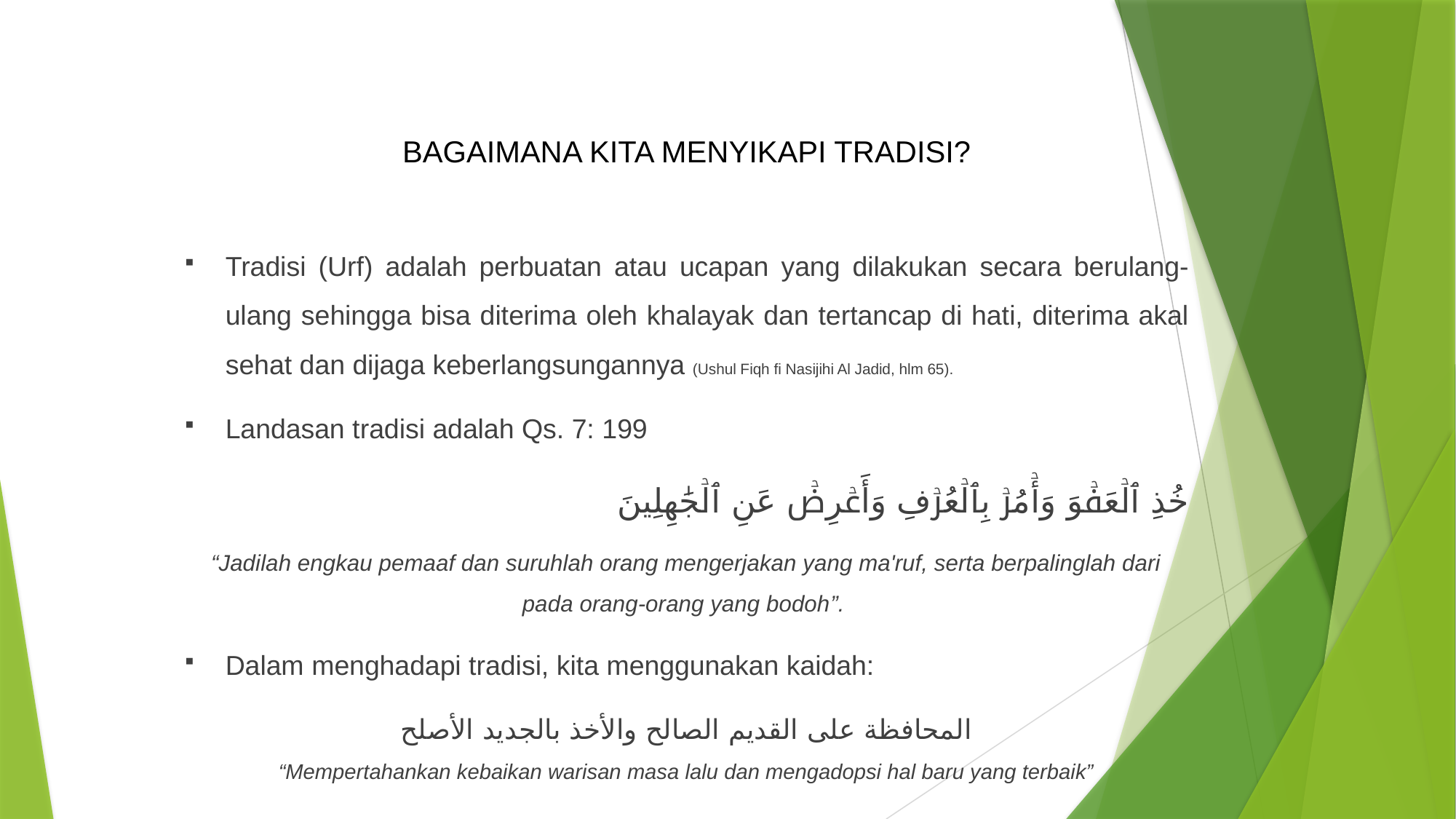

# BAGAIMANA KITA MENYIKAPI TRADISI?
Tradisi (Urf) adalah perbuatan atau ucapan yang dilakukan secara berulang-ulang sehingga bisa diterima oleh khalayak dan tertancap di hati, diterima akal sehat dan dijaga keberlangsungannya (Ushul Fiqh fi Nasijihi Al Jadid, hlm 65).
Landasan tradisi adalah Qs. 7: 199
خُذِ ٱلۡعَفۡوَ وَأۡمُرۡ بِٱلۡعُرۡفِ وَأَعۡرِضۡ عَنِ ٱلۡجَٰهِلِينَ
“Jadilah engkau pemaaf dan suruhlah orang mengerjakan yang ma'ruf, serta berpalinglah dari pada orang-orang yang bodoh”.
Dalam menghadapi tradisi, kita menggunakan kaidah:
المحافظة على القديم الصالح والأخذ بالجديد الأصلح
“Mempertahankan kebaikan warisan masa lalu dan mengadopsi hal baru yang terbaik”